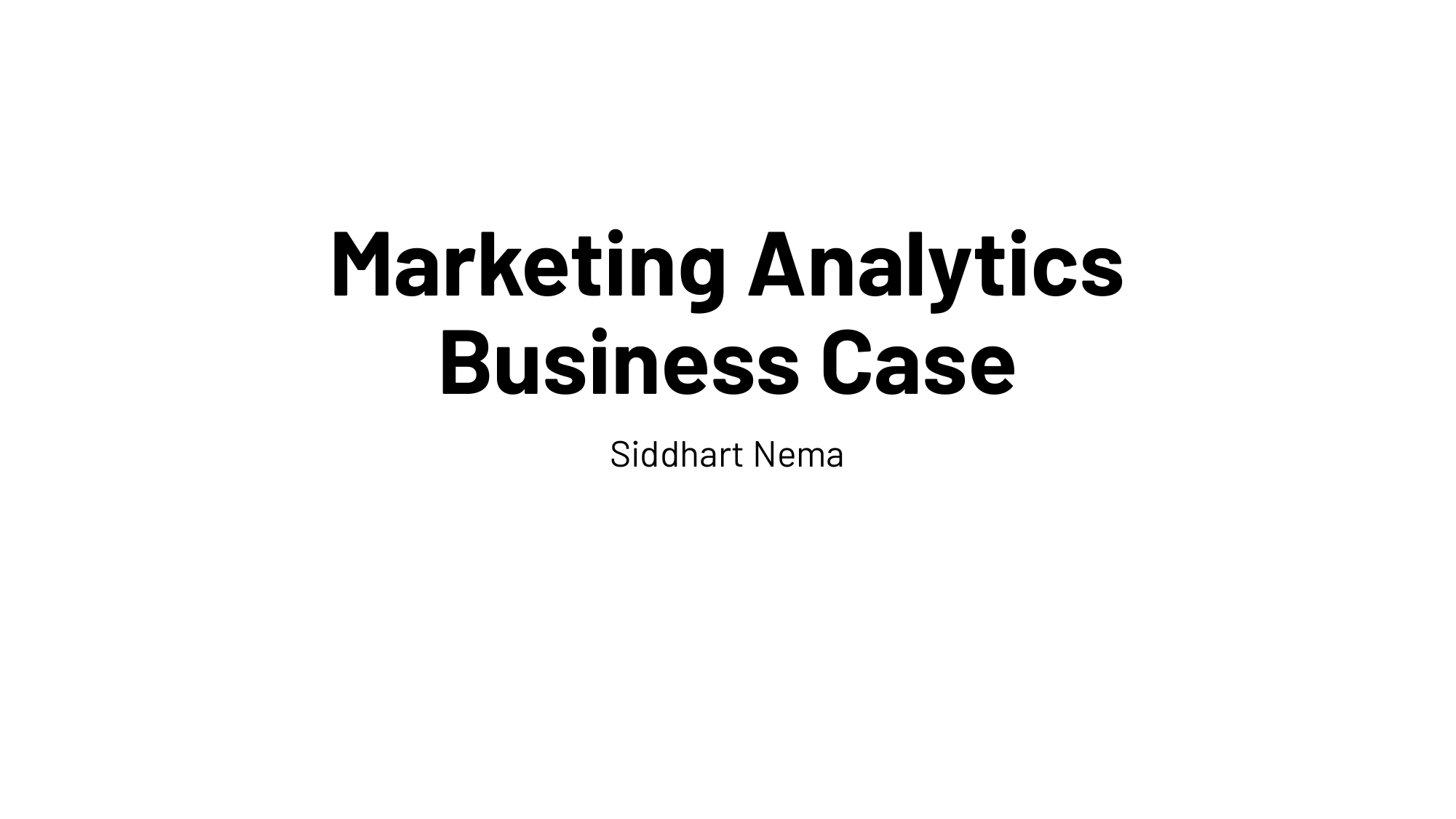

# Marketing Analytics Business Case
Siddhart Nema